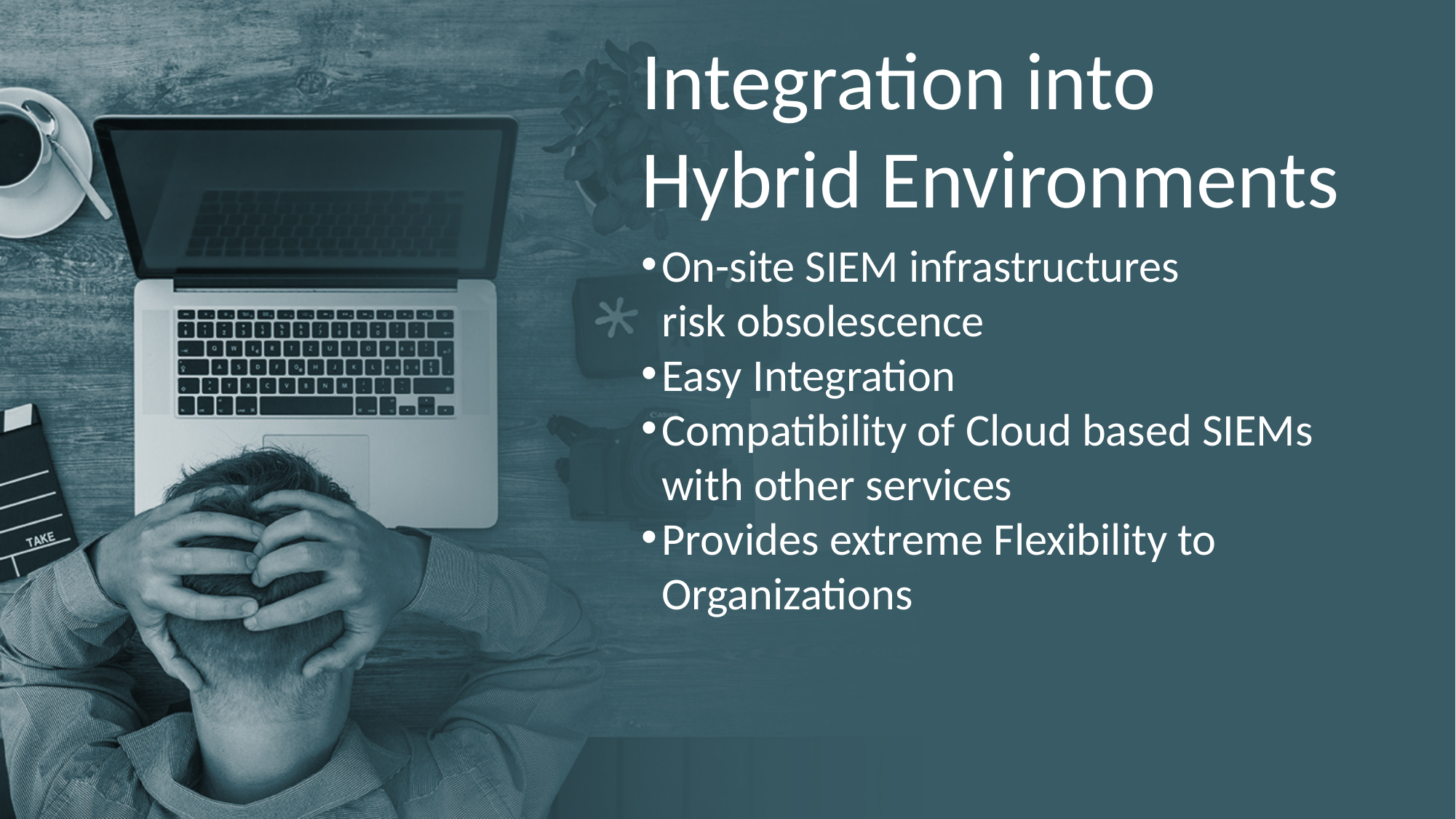

Integration into Hybrid Environments
On-site SIEM infrastructures risk obsolescence
Easy Integration
Compatibility of Cloud based SIEMs with other services
Provides extreme Flexibility to Organizations